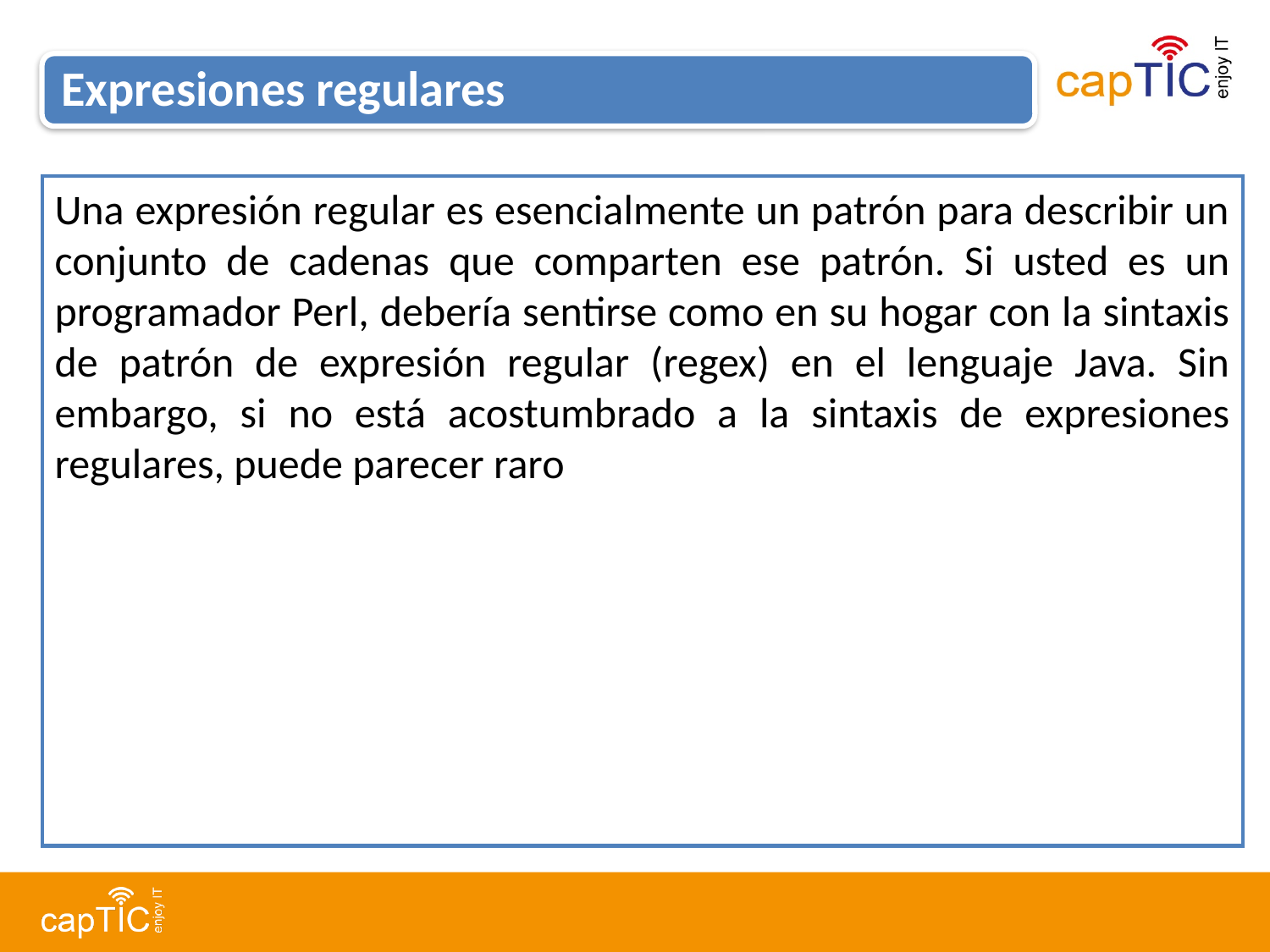

Expresiones regulares
Una expresión regular es esencialmente un patrón para describir un conjunto de cadenas que comparten ese patrón. Si usted es un programador Perl, debería sentirse como en su hogar con la sintaxis de patrón de expresión regular (regex) en el lenguaje Java. Sin embargo, si no está acostumbrado a la sintaxis de expresiones regulares, puede parecer raro